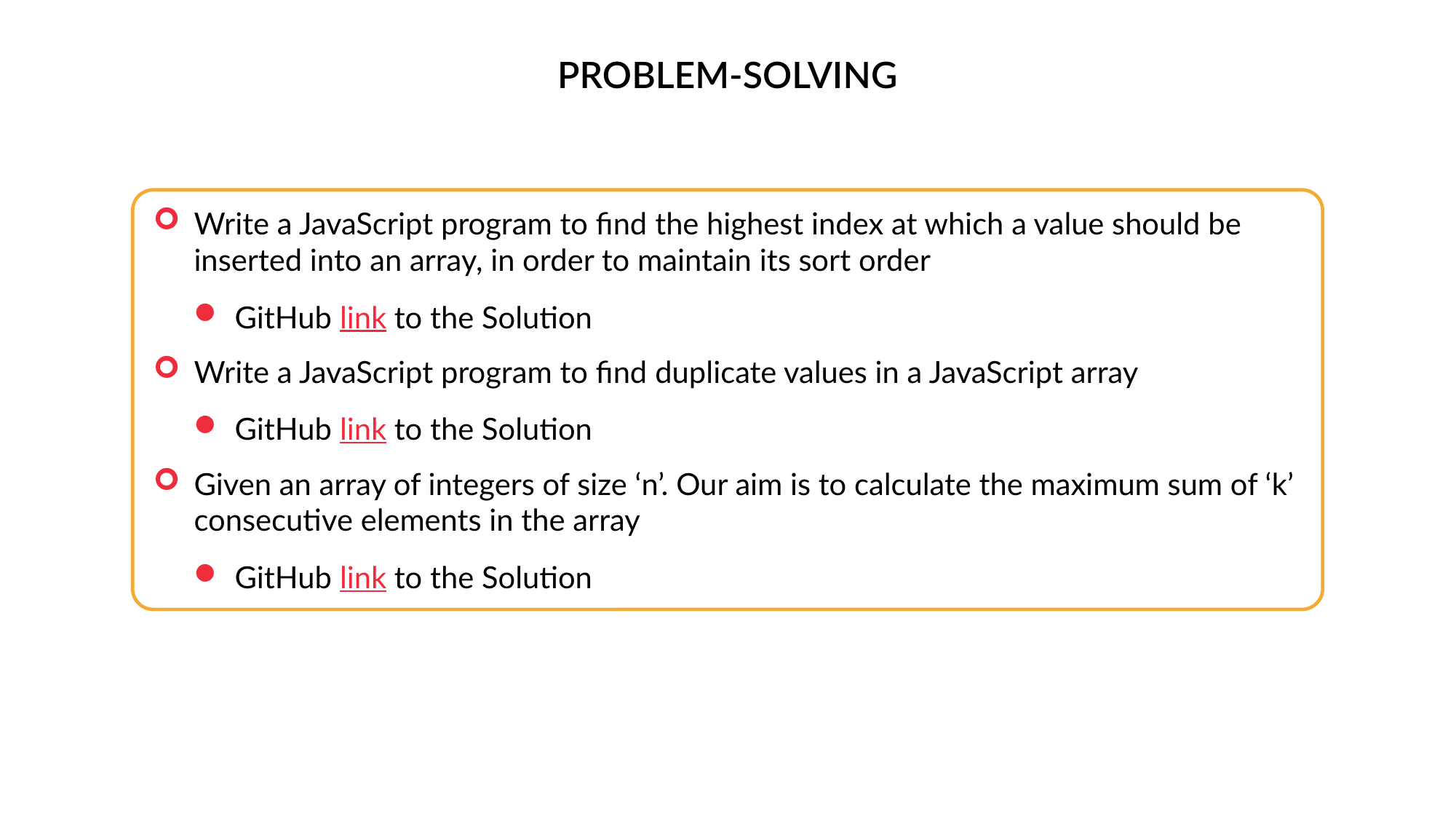

PROBLEM-SOLVING
Write a JavaScript program to find the highest index at which a value should be inserted into an array, in order to maintain its sort order
GitHub link to the Solution
Write a JavaScript program to find duplicate values in a JavaScript array
GitHub link to the Solution
Given an array of integers of size ‘n’. Our aim is to calculate the maximum sum of ‘k’ consecutive elements in the array
GitHub link to the Solution